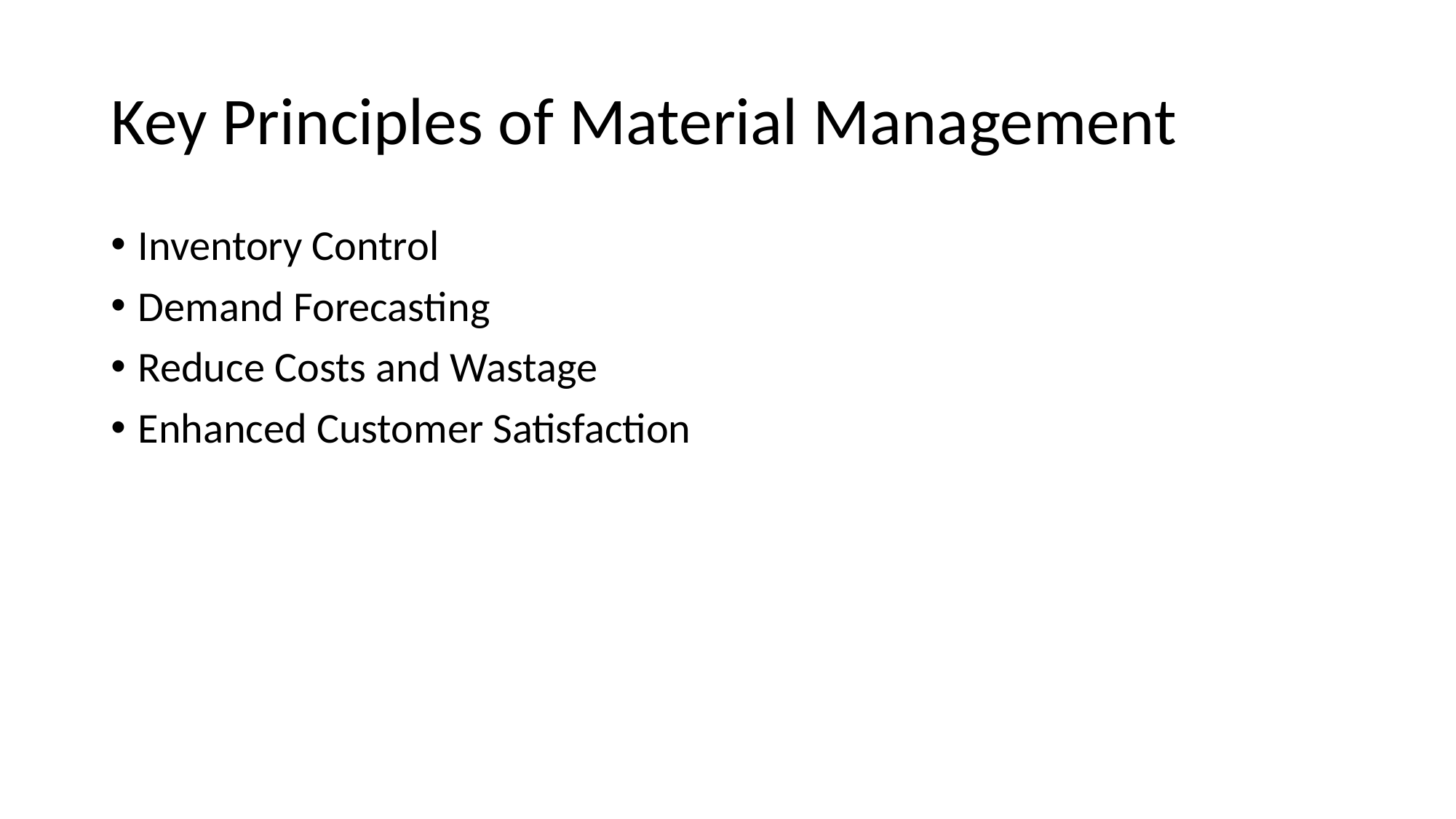

# Key Principles of Material Management
Inventory Control
Demand Forecasting
Reduce Costs and Wastage
Enhanced Customer Satisfaction